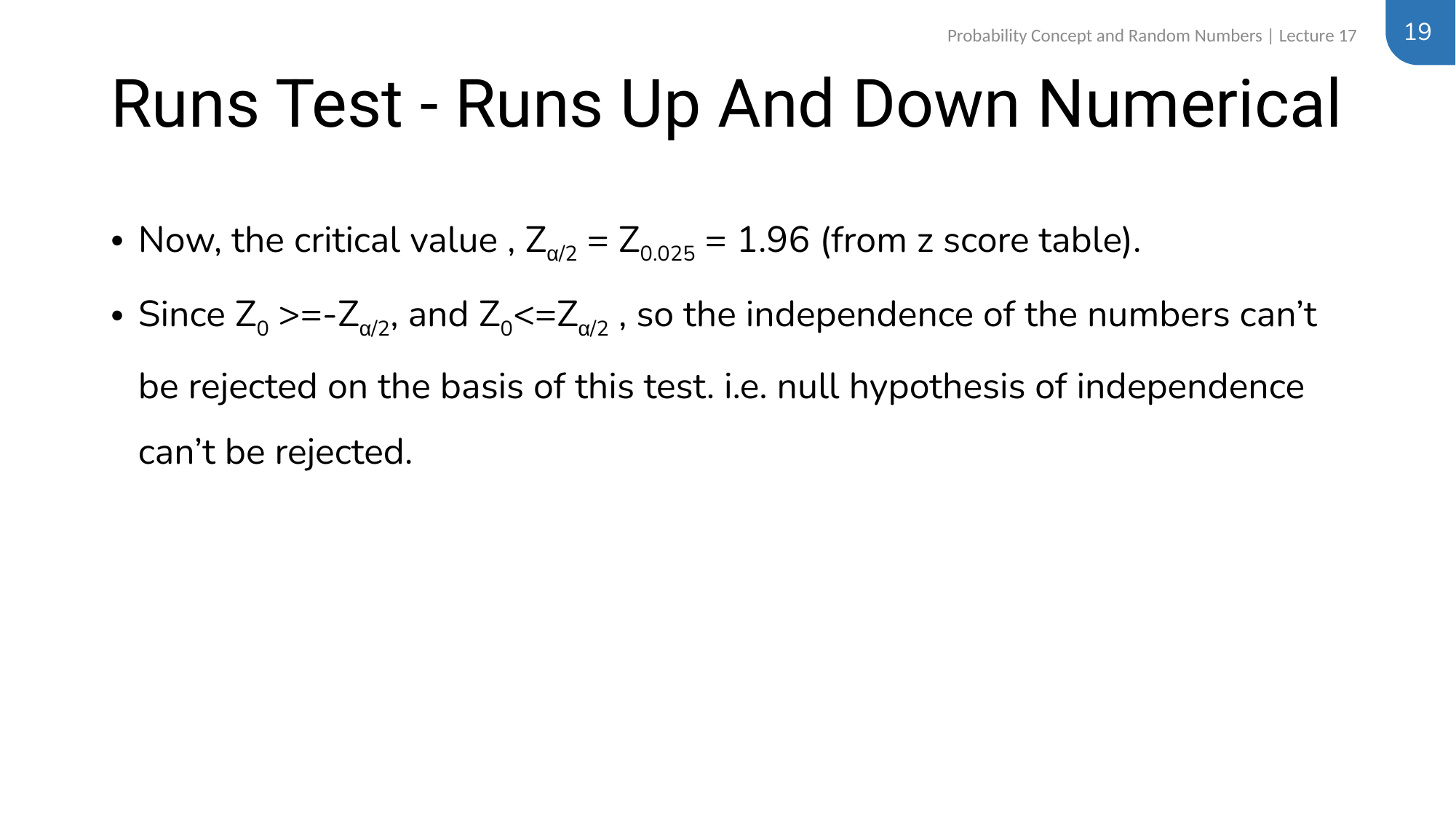

19
Probability Concept and Random Numbers | Lecture 17
# Runs Test - Runs Up And Down Numerical
Now, the critical value , Zα/2 = Z0.025 = 1.96 (from z score table).
Since Z0 >=-Zα/2, and Z0<=Zα/2 , so the independence of the numbers can’t be rejected on the basis of this test. i.e. null hypothesis of independence can’t be rejected.